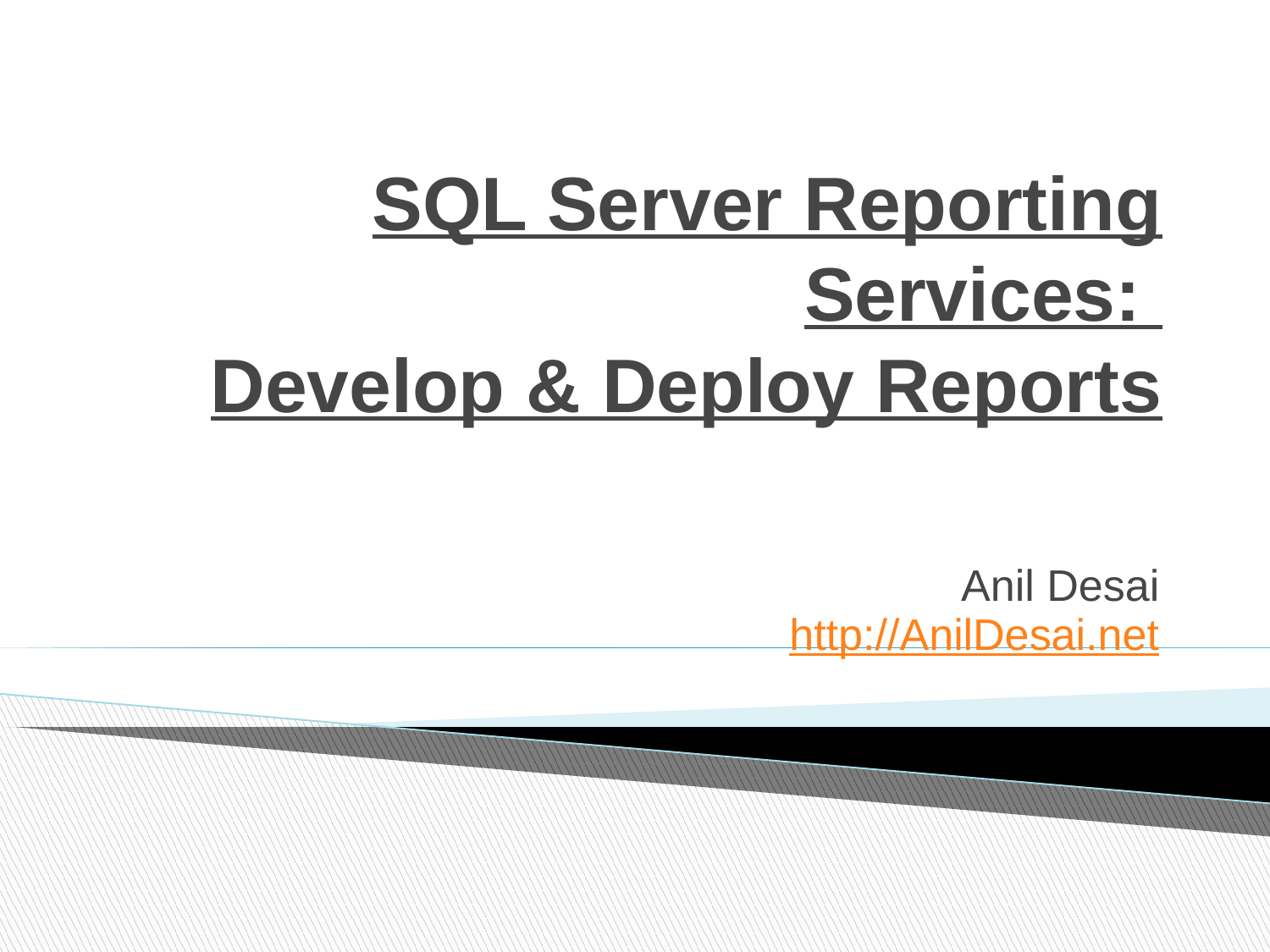

# SQL Server Reporting Services: Develop & Deploy Reports

Anil Desai
http://AnilDesai.net